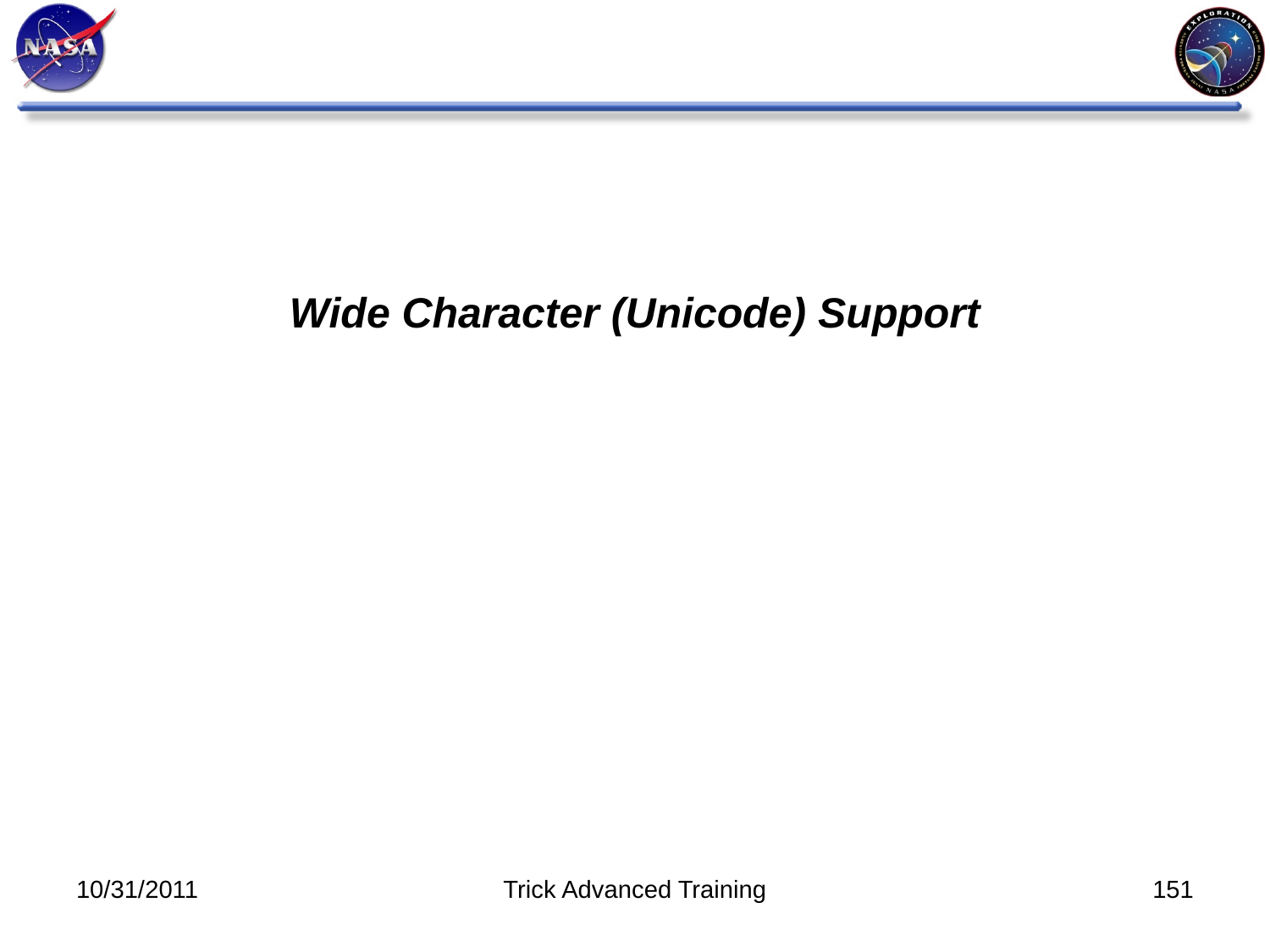

# Wide Character (Unicode) Support

10/31/2011
Trick Advanced Training
151